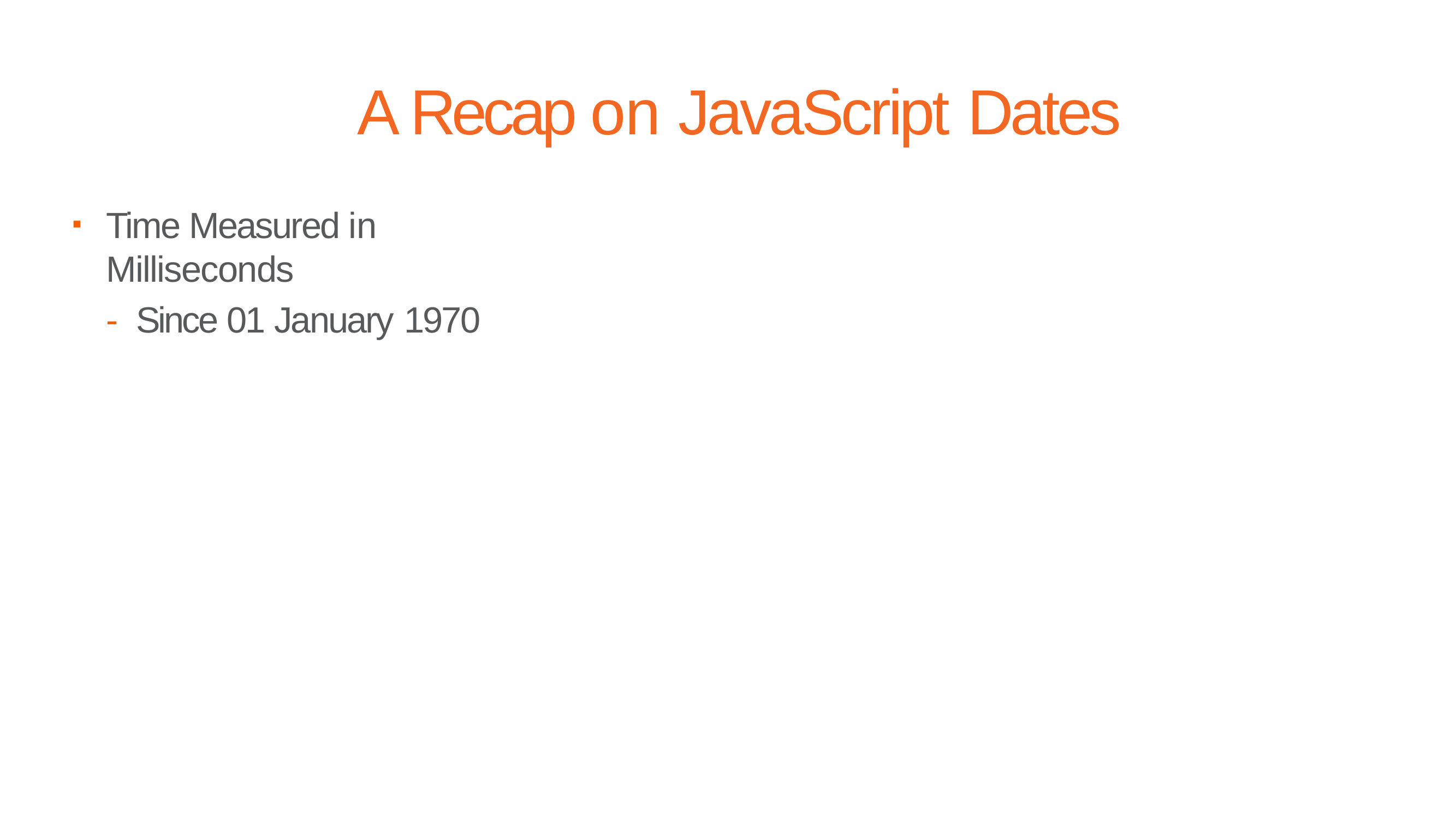

# A Recap on JavaScript Dates
Time Measured in Milliseconds
-	Since 01 January 1970
▪